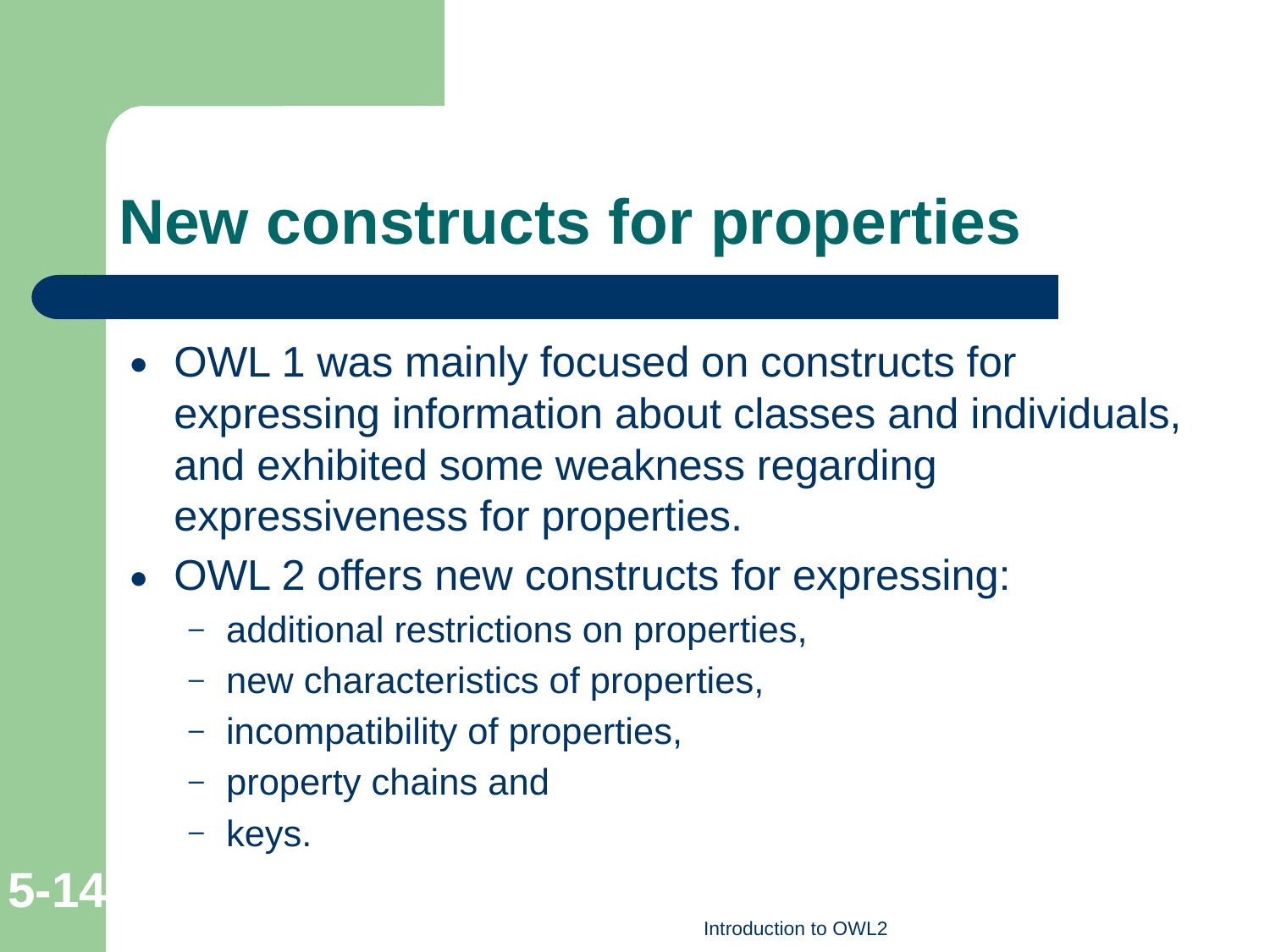

# New constructs for properties
OWL 1 was mainly focused on constructs for expressing information about classes and individuals, and exhibited some weakness regarding expressiveness for properties.
OWL 2 offers new constructs for expressing:
additional restrictions on properties,
new characteristics of properties,
incompatibility of properties,
property chains and
keys.
5-14
Introduction to OWL2